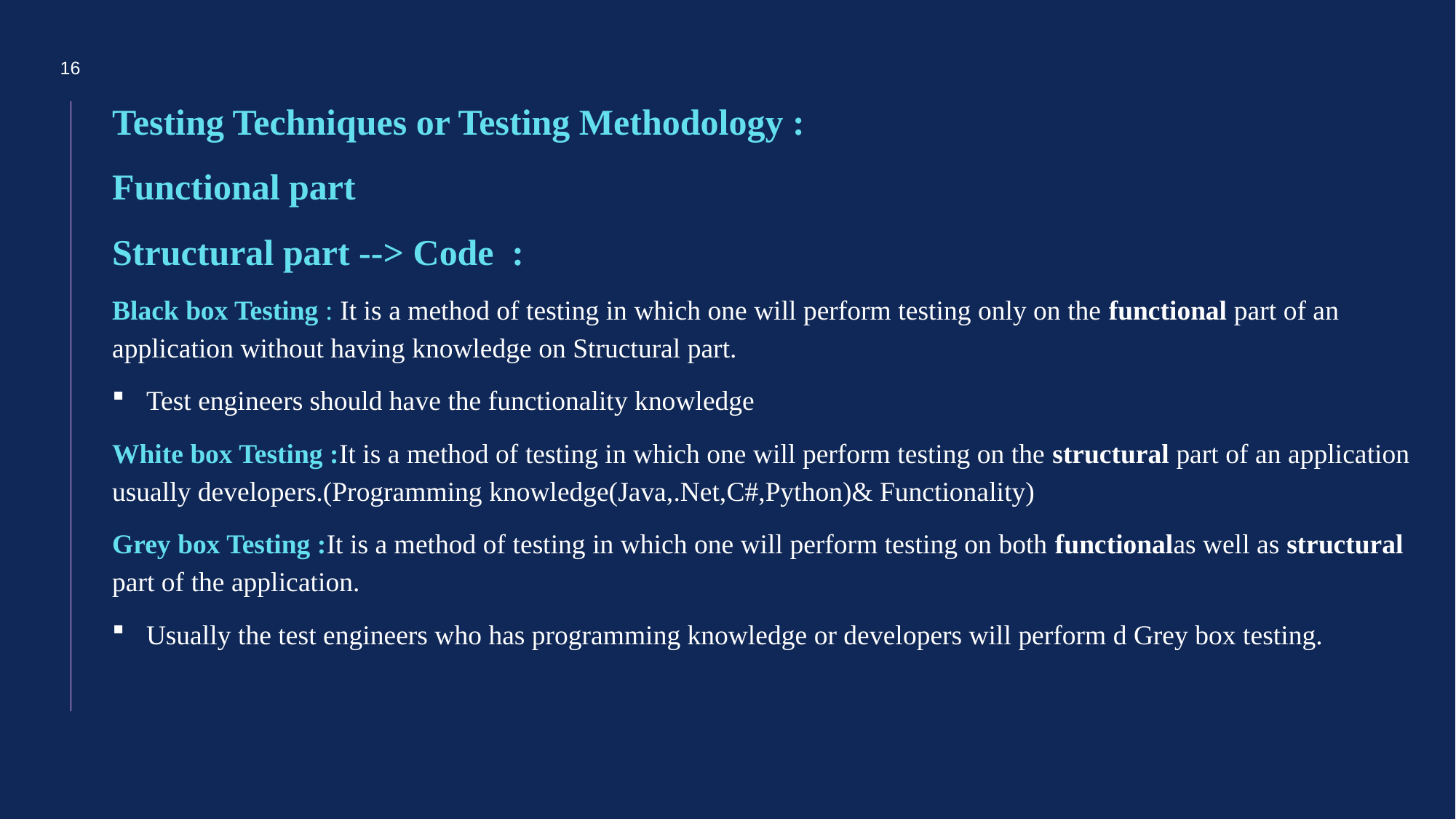

16
Testing Techniques or Testing Methodology :
Functional part
Structural part --> Code  :
Black box Testing : It is a method of testing in which one will perform testing only on the functional part of an application without having knowledge on Structural part.
Test engineers should have the functionality knowledge
White box Testing :It is a method of testing in which one will perform testing on the structural part of an application usually developers.(Programming knowledge(Java,.Net,C#,Python)& Functionality)
Grey box Testing :It is a method of testing in which one will perform testing on both functionalas well as structural part of the application.
Usually the test engineers who has programming knowledge or developers will perform d Grey box testing.